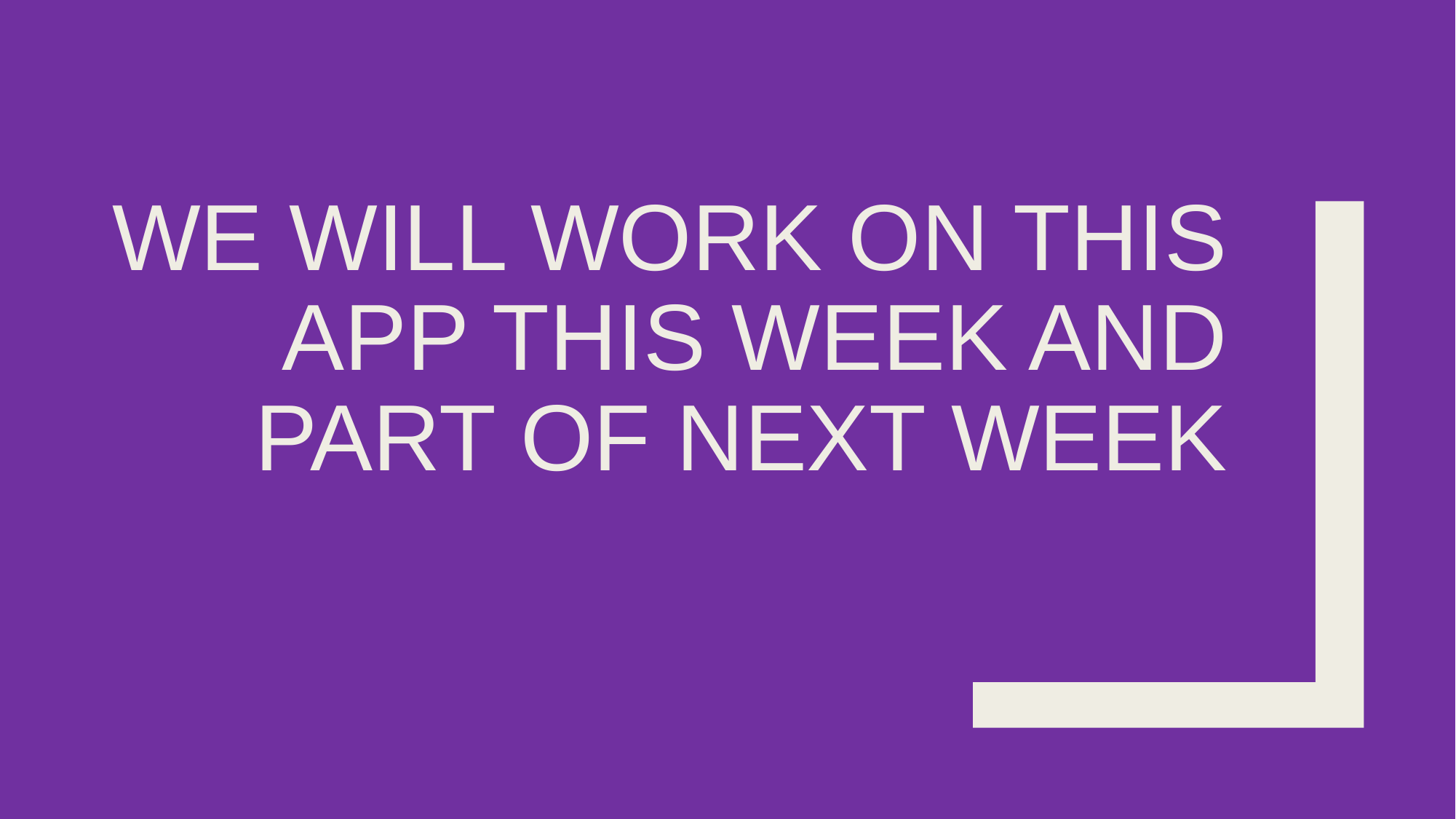

# WE WILL WORK ON THIS APP THIS WEEK AND PART OF NEXT WEEK